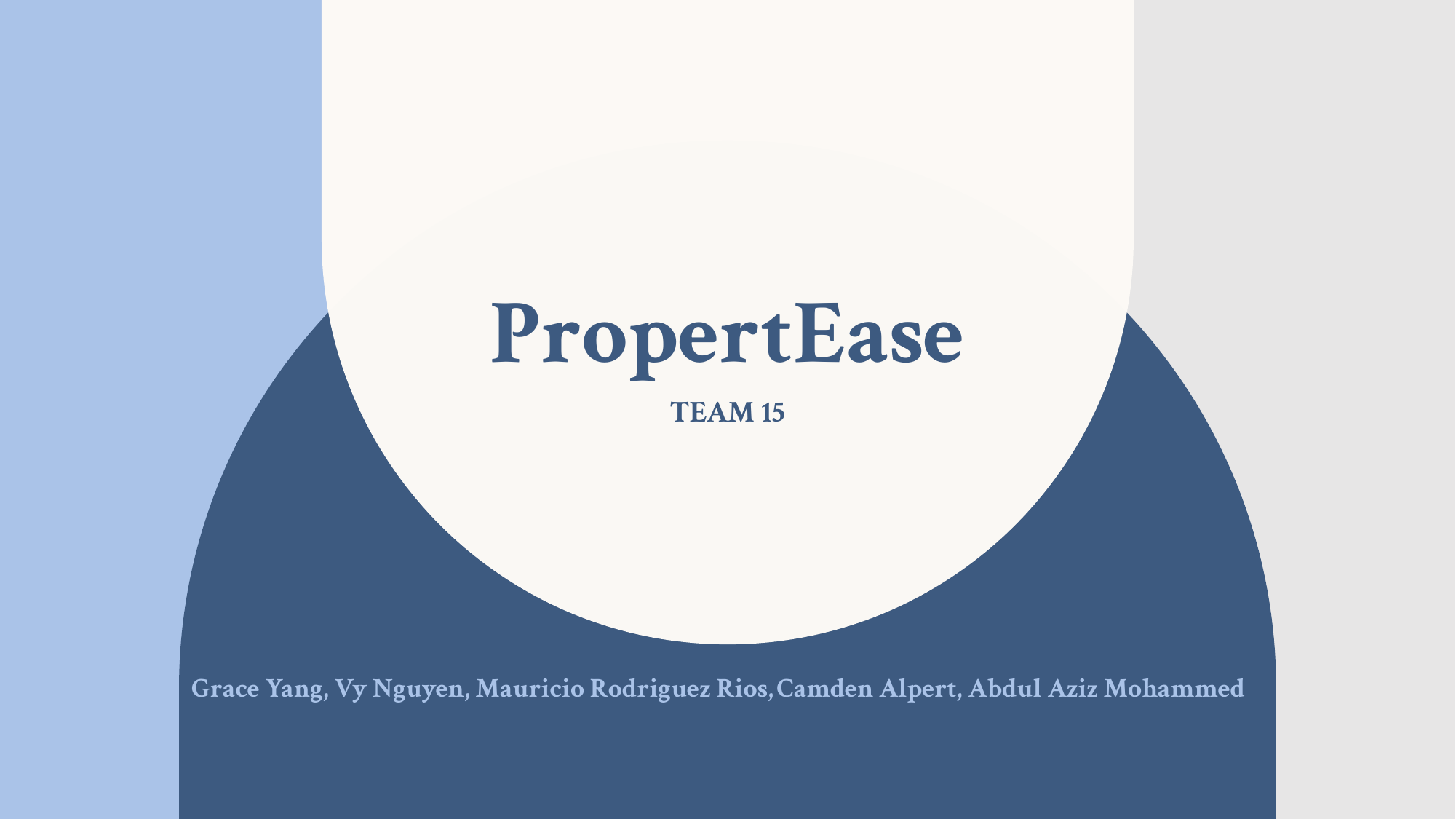

# PropertEase
TEAM 15
Grace Yang, Vy Nguyen, Mauricio Rodriguez Rios, Camden Alpert, Abdul Aziz Mohammed